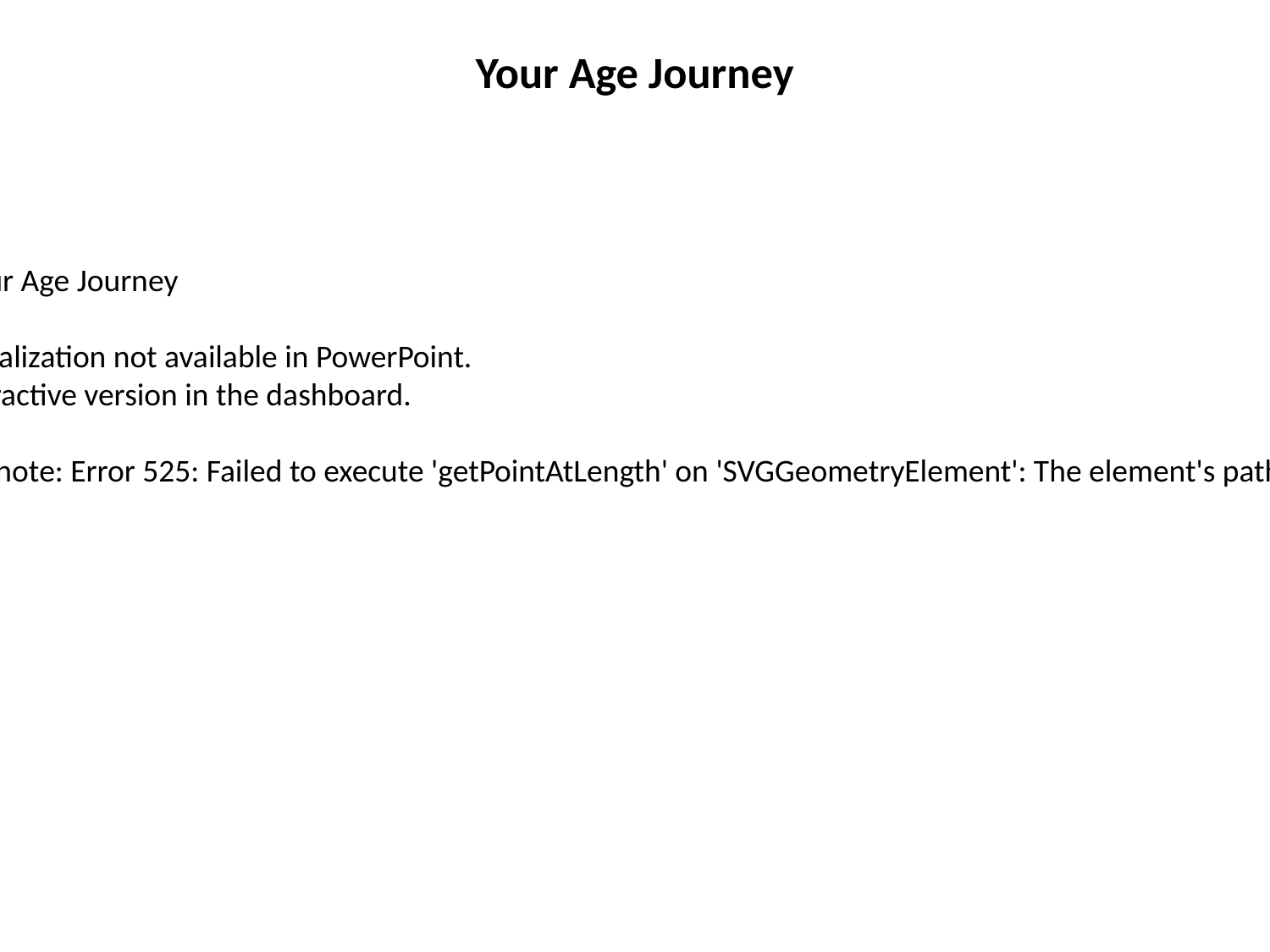

Your Age Journey
#
Chart: Your Age Journey

Chart visualization not available in PowerPoint.
View interactive version in the dashboard.

Technical note: Error 525: Failed to execute 'getPointAtLength' on 'SVGGeometryElement': The element's path is empty